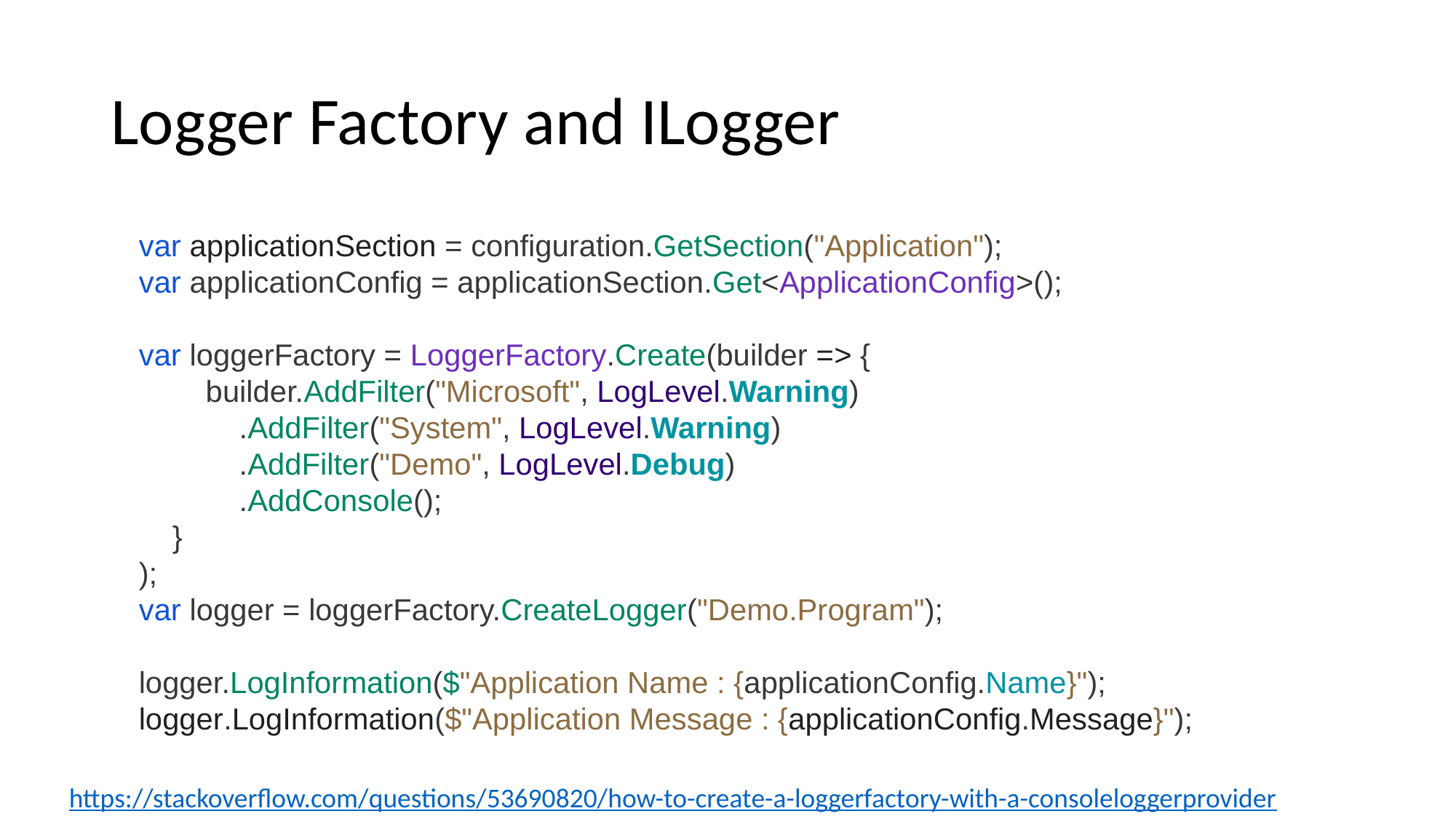

# Logger Factory and ILogger

var applicationSection = configuration.GetSection("Application");
var applicationConfig = applicationSection.Get<ApplicationConfig>();
var loggerFactory = LoggerFactory.Create(builder => {
        builder.AddFilter("Microsoft", LogLevel.Warning)
            .AddFilter("System", LogLevel.Warning)
            .AddFilter("Demo", LogLevel.Debug)
            .AddConsole();
    }
);
var logger = loggerFactory.CreateLogger("Demo.Program");
logger.LogInformation($"Application Name : {applicationConfig.Name}");
logger.LogInformation($"Application Message : {applicationConfig.Message}");
https://stackoverflow.com/questions/53690820/how-to-create-a-loggerfactory-with-a-consoleloggerprovider